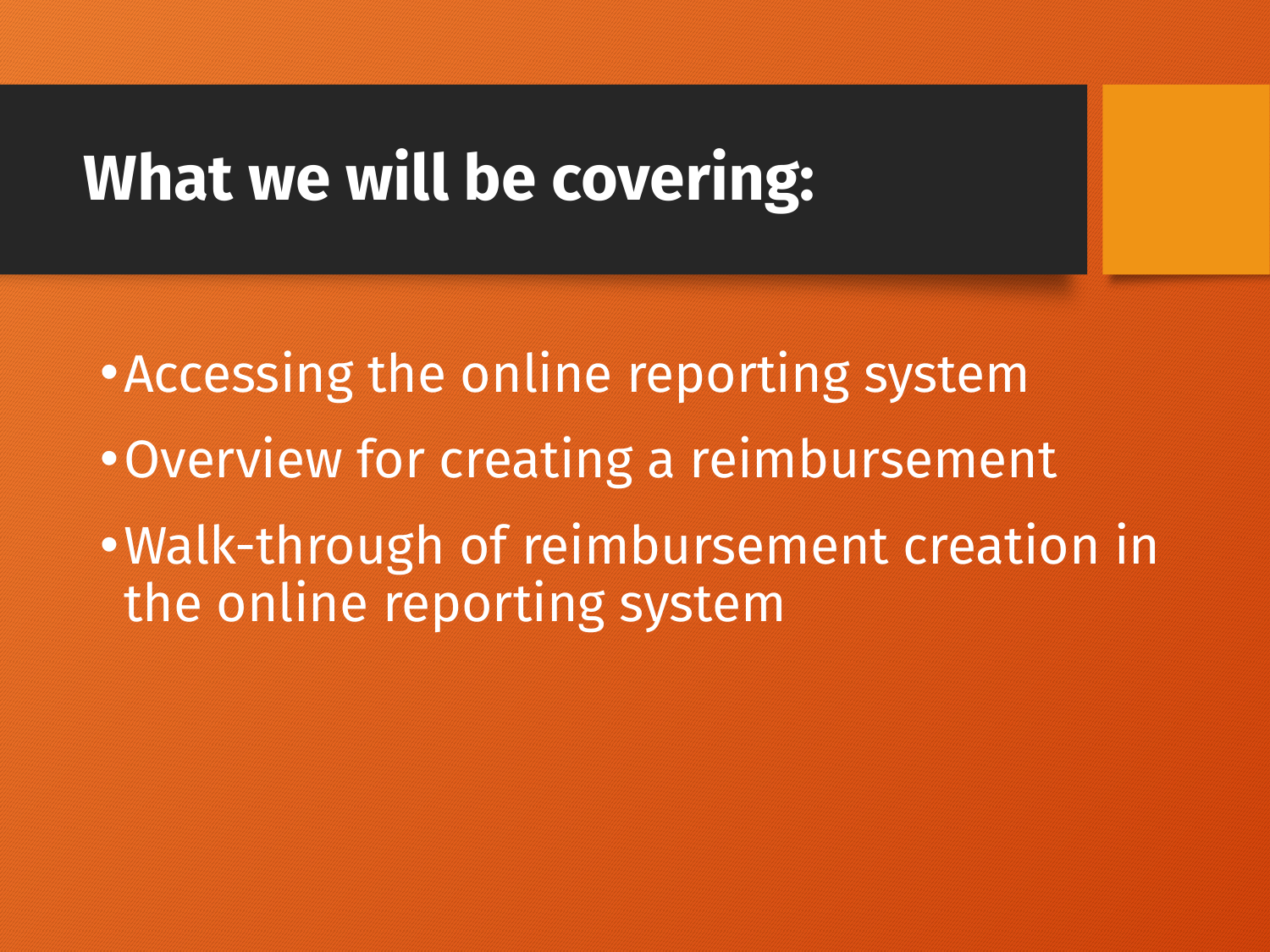

# What we will be covering:
Accessing the online reporting system
Overview for creating a reimbursement
Walk-through of reimbursement creation in the online reporting system